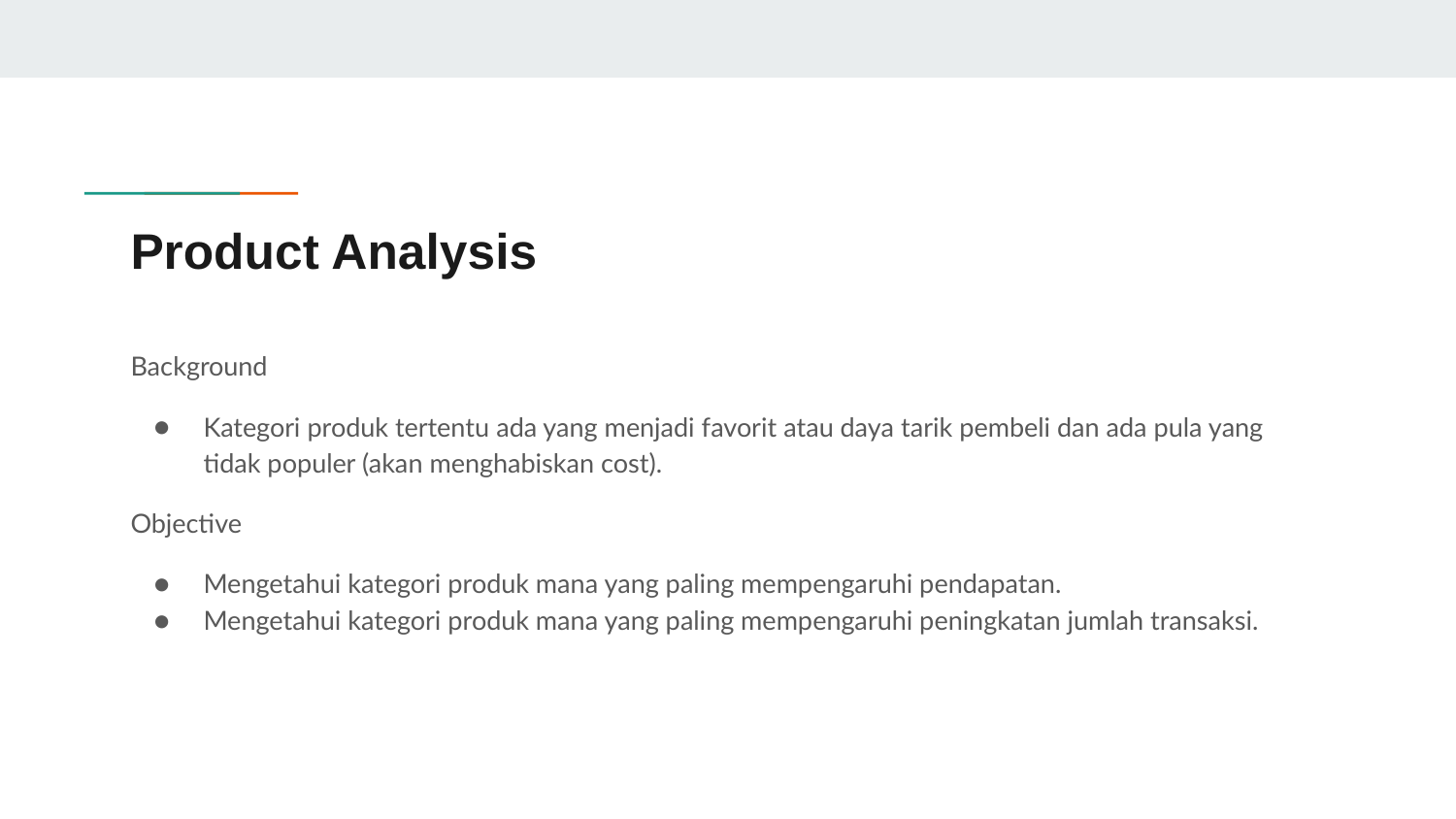

# Product Analysis
Background
Kategori produk tertentu ada yang menjadi favorit atau daya tarik pembeli dan ada pula yang tidak populer (akan menghabiskan cost).
Objective
Mengetahui kategori produk mana yang paling mempengaruhi pendapatan.
Mengetahui kategori produk mana yang paling mempengaruhi peningkatan jumlah transaksi.